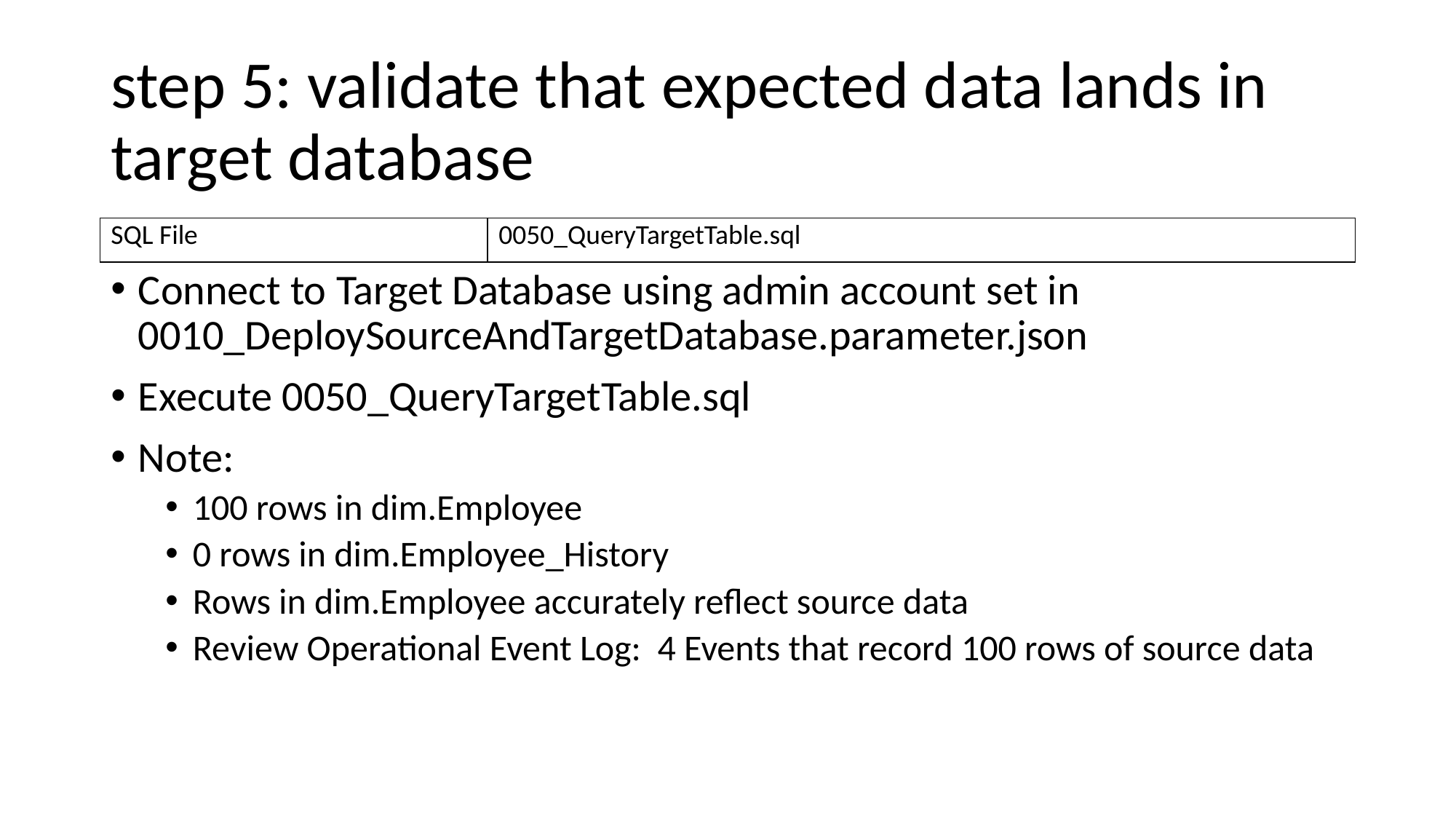

# step 5: validate that expected data lands in target database
| SQL File | 0050\_QueryTargetTable.sql |
| --- | --- |
Connect to Target Database using admin account set in 0010_DeploySourceAndTargetDatabase.parameter.json
Execute 0050_QueryTargetTable.sql
Note:
100 rows in dim.Employee
0 rows in dim.Employee_History
Rows in dim.Employee accurately reflect source data
Review Operational Event Log:  4 Events that record 100 rows of source data